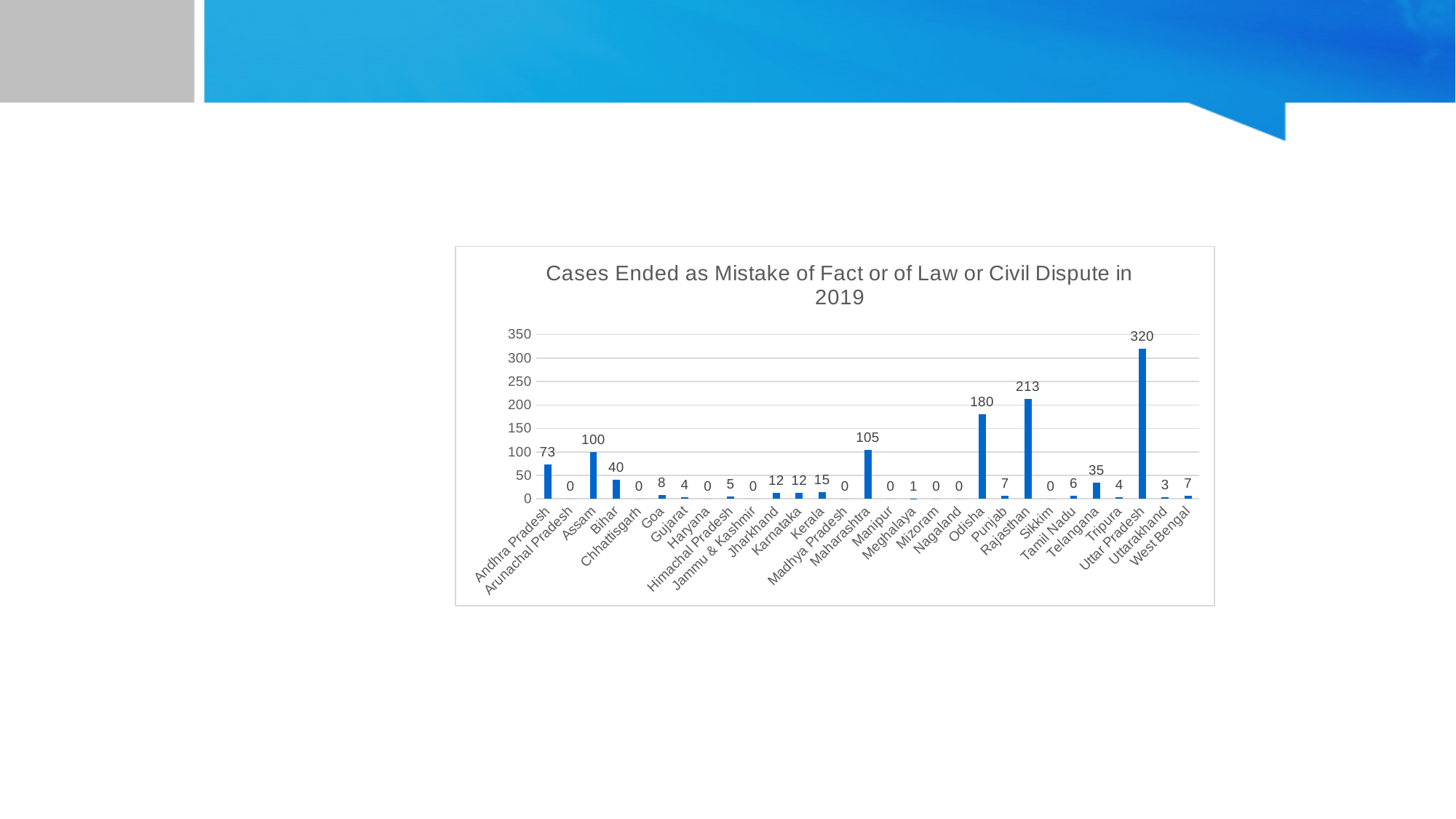

### Chart: Cases Ended as Mistake of Fact or of Law or Civil Dispute in 2019

| Category | Cases Ended as Mistake of Fact or of Law or Civil Dispute |
|---|---|
| Andhra Pradesh | 73.0 |
| Arunachal Pradesh | 0.0 |
| Assam | 100.0 |
| Bihar | 40.0 |
| Chhattisgarh | 0.0 |
| Goa | 8.0 |
| Gujarat | 4.0 |
| Haryana | 0.0 |
| Himachal Pradesh | 5.0 |
| Jammu & Kashmir | 0.0 |
| Jharkhand | 12.0 |
| Karnataka | 12.0 |
| Kerala | 15.0 |
| Madhya Pradesh | 0.0 |
| Maharashtra | 105.0 |
| Manipur | 0.0 |
| Meghalaya | 1.0 |
| Mizoram | 0.0 |
| Nagaland | 0.0 |
| Odisha | 180.0 |
| Punjab | 7.0 |
| Rajasthan | 213.0 |
| Sikkim | 0.0 |
| Tamil Nadu | 6.0 |
| Telangana | 35.0 |
| Tripura | 4.0 |
| Uttar Pradesh | 320.0 |
| Uttarakhand | 3.0 |
| West Bengal | 7.0 |